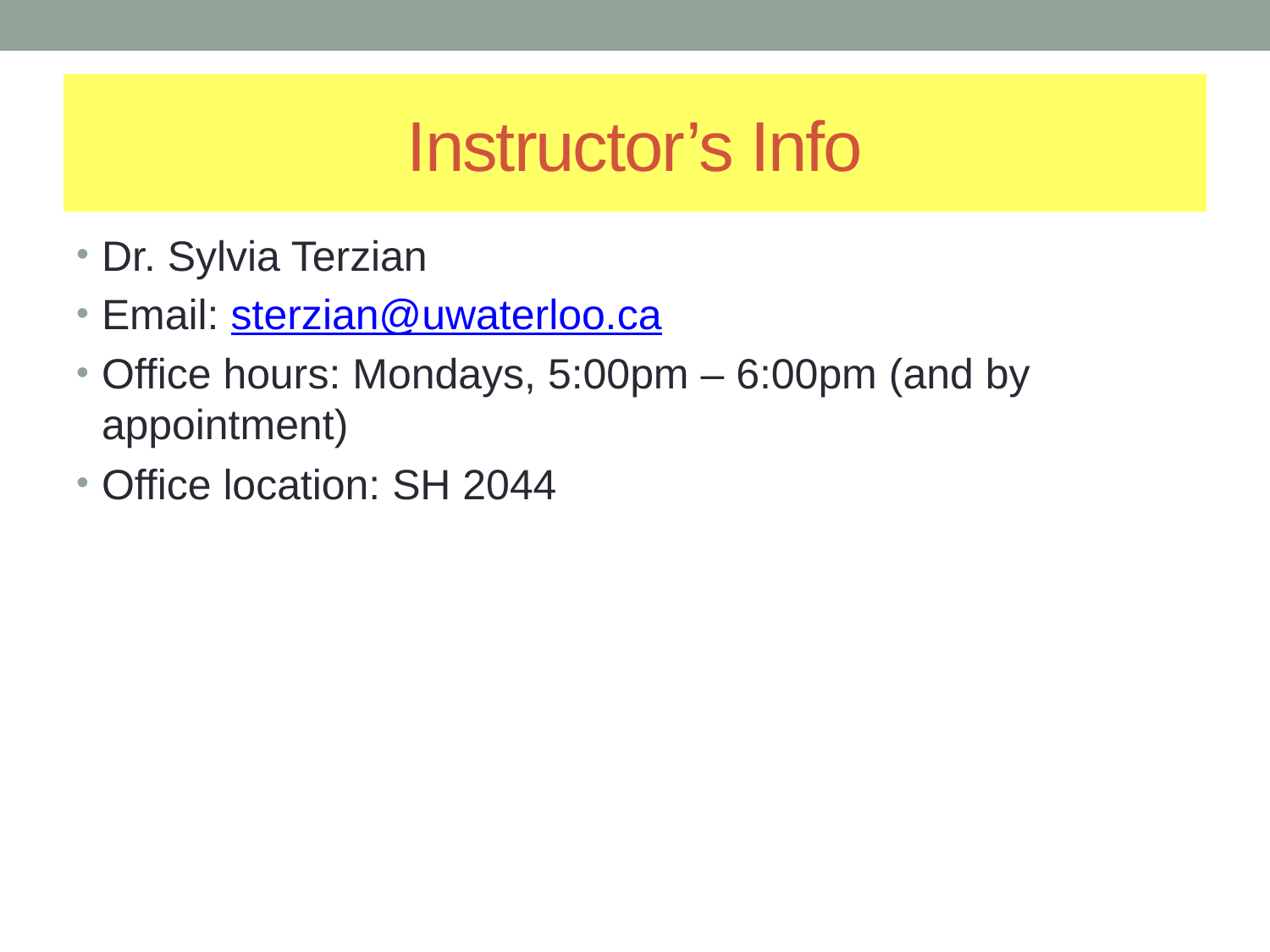

# Instructor’s Info
Dr. Sylvia Terzian
Email: sterzian@uwaterloo.ca
Office hours: Mondays, 5:00pm – 6:00pm (and by appointment)
Office location: SH 2044